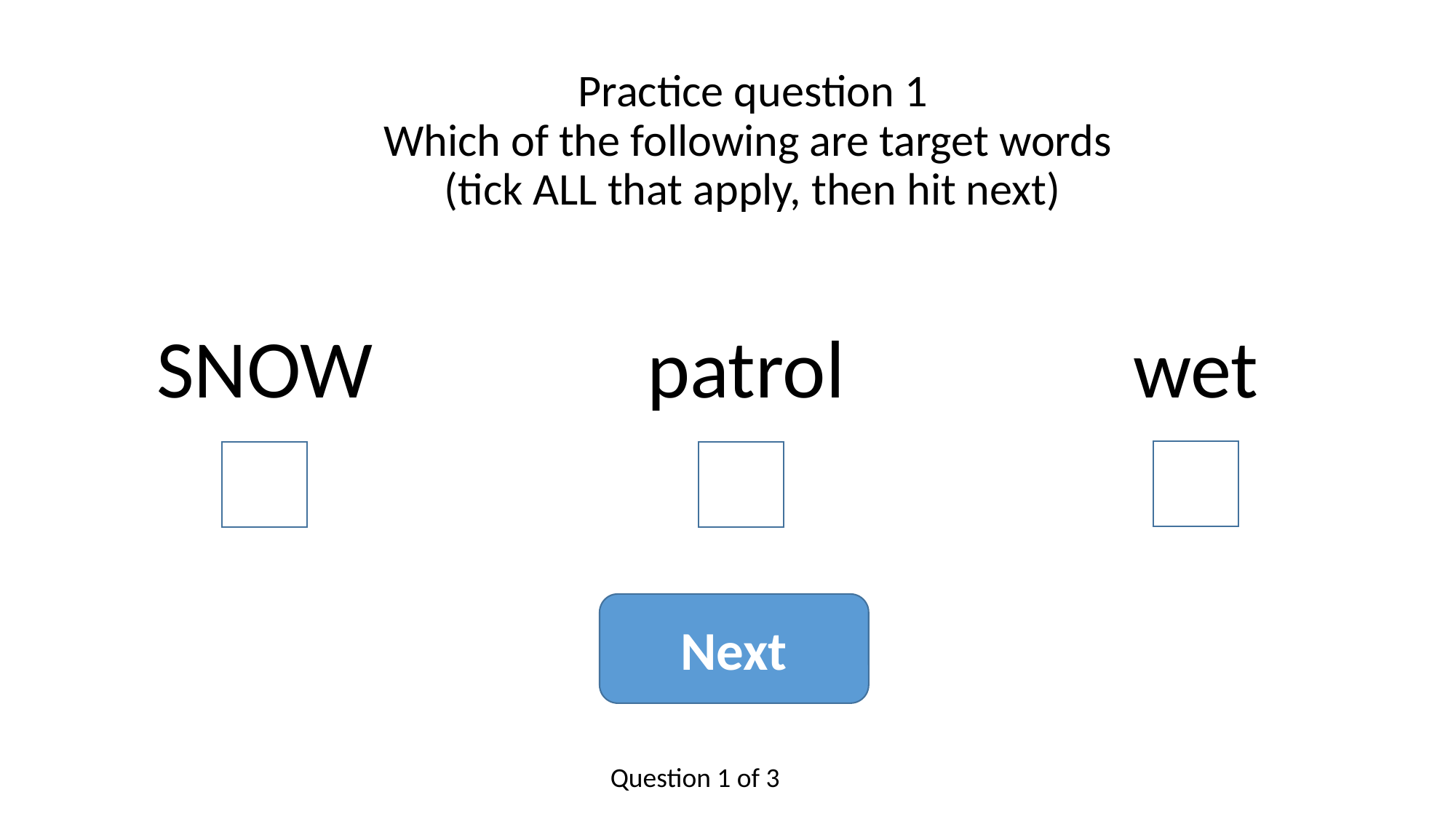

# Practice question 1 Which of the following are target words (tick ALL that apply, then hit next)
SNOW
patrol
wet

Next
Question 1 of 3